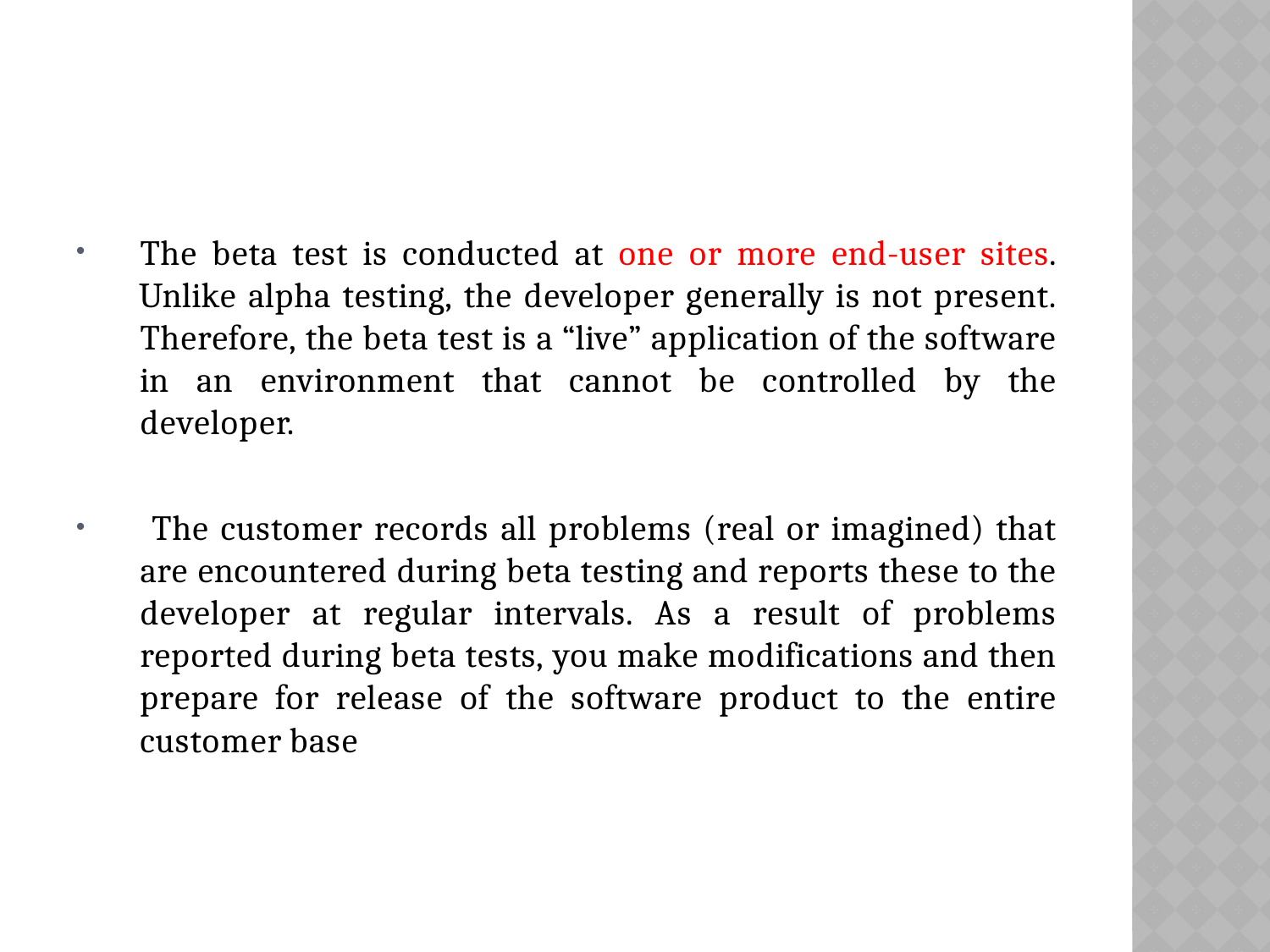

The beta test is conducted at one or more end-user sites. Unlike alpha testing, the developer generally is not present. Therefore, the beta test is a “live” application of the software in an environment that cannot be controlled by the developer.

 The customer records all problems (real or imagined) that are encountered during beta testing and reports these to the developer at regular intervals. As a result of problems reported during beta tests, you make modifications and then prepare for release of the software product to the entire customer base